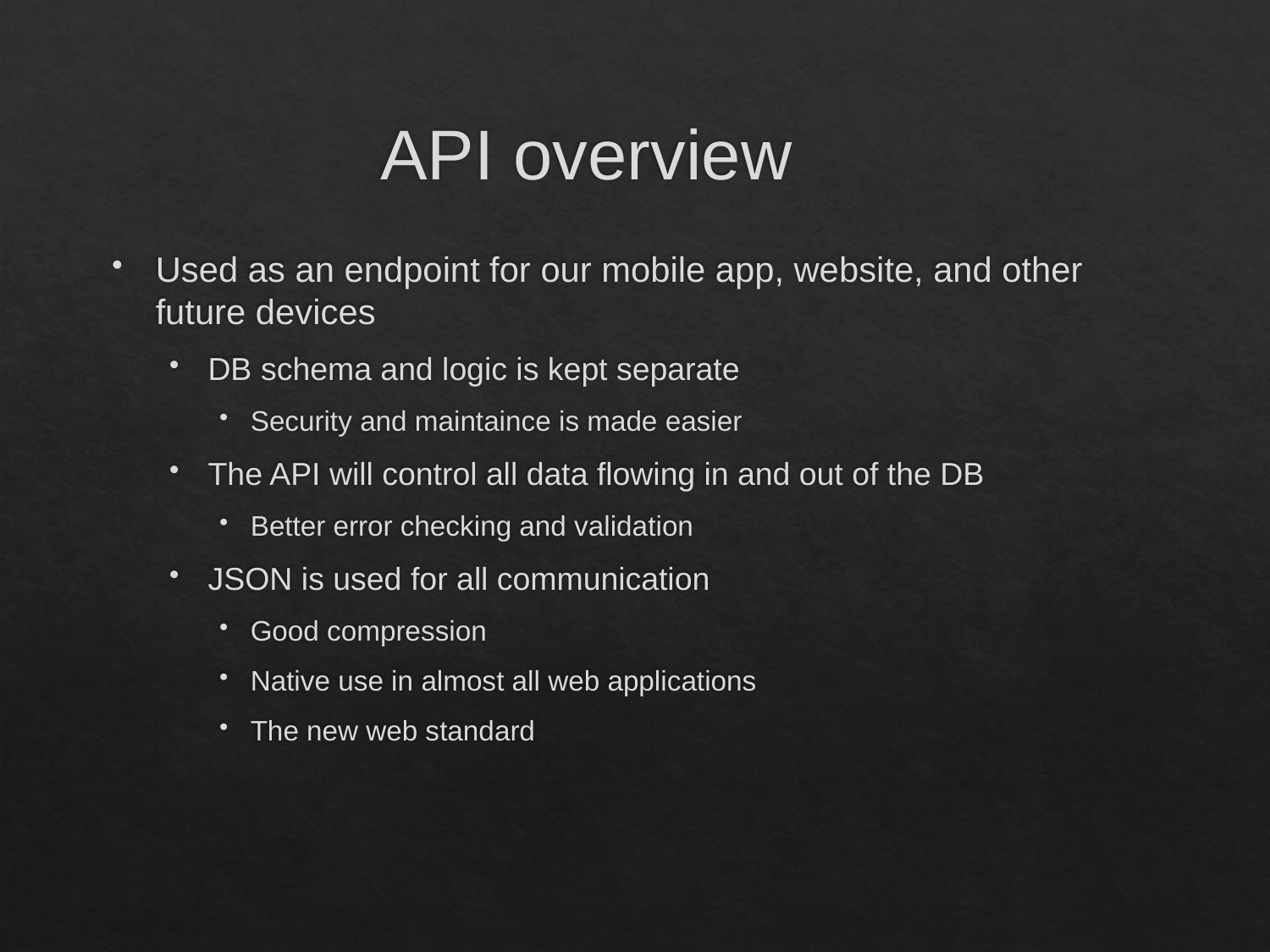

# API overview
Used as an endpoint for our mobile app, website, and other future devices
DB schema and logic is kept separate
Security and maintaince is made easier
The API will control all data flowing in and out of the DB
Better error checking and validation
JSON is used for all communication
Good compression
Native use in almost all web applications
The new web standard